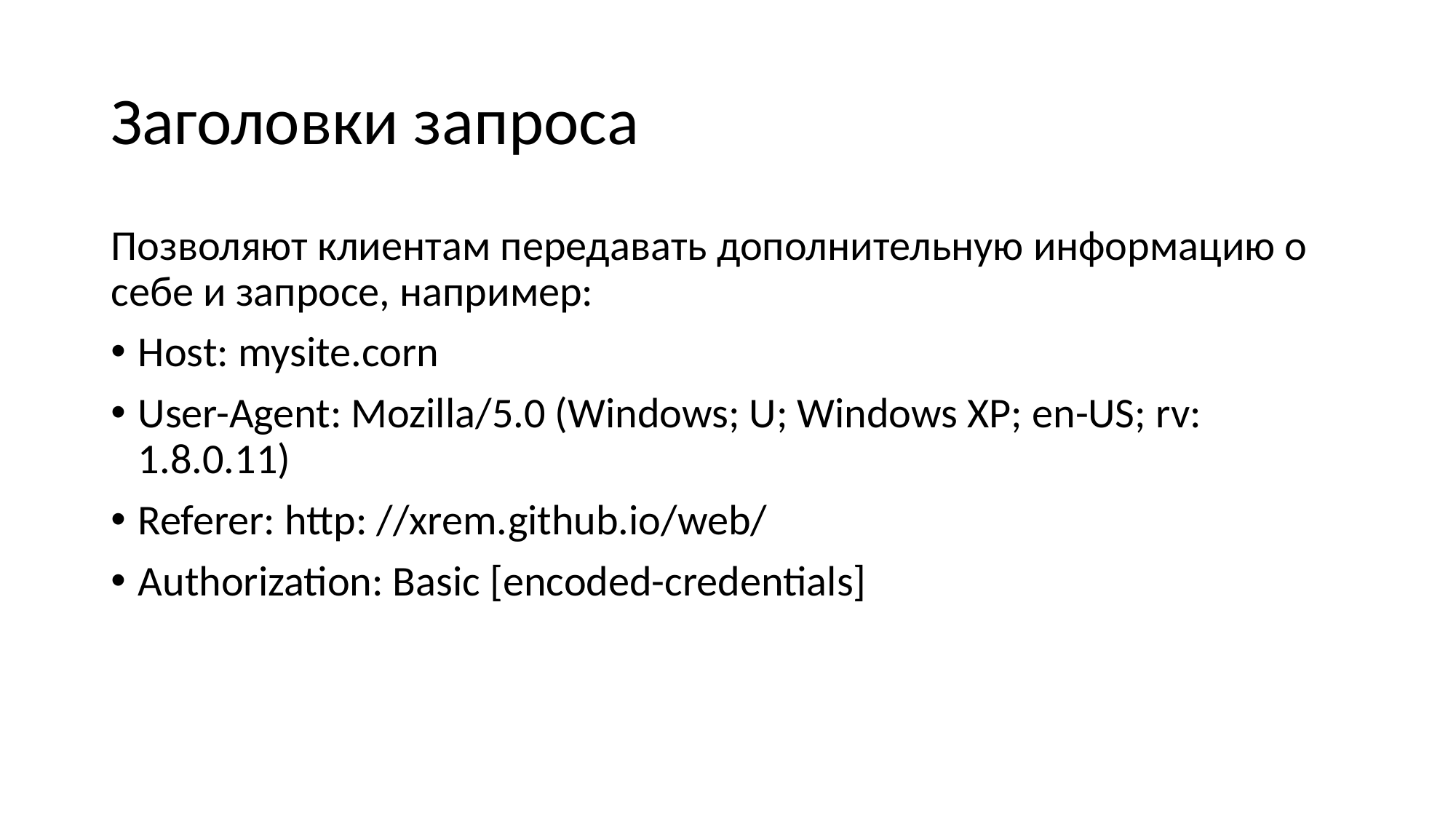

# Заголовки запроса
Позволяют клиентам передавать дополнительную информацию о себе и запросе, например:
Host: mysite.corn
User-Agent: Mozilla/5.0 (Windows; U; Windows XP; en-US; rv: 1.8.0.11)
Referer: http: //xrem.github.io/web/
Authorization: Basic [encoded-credentials]